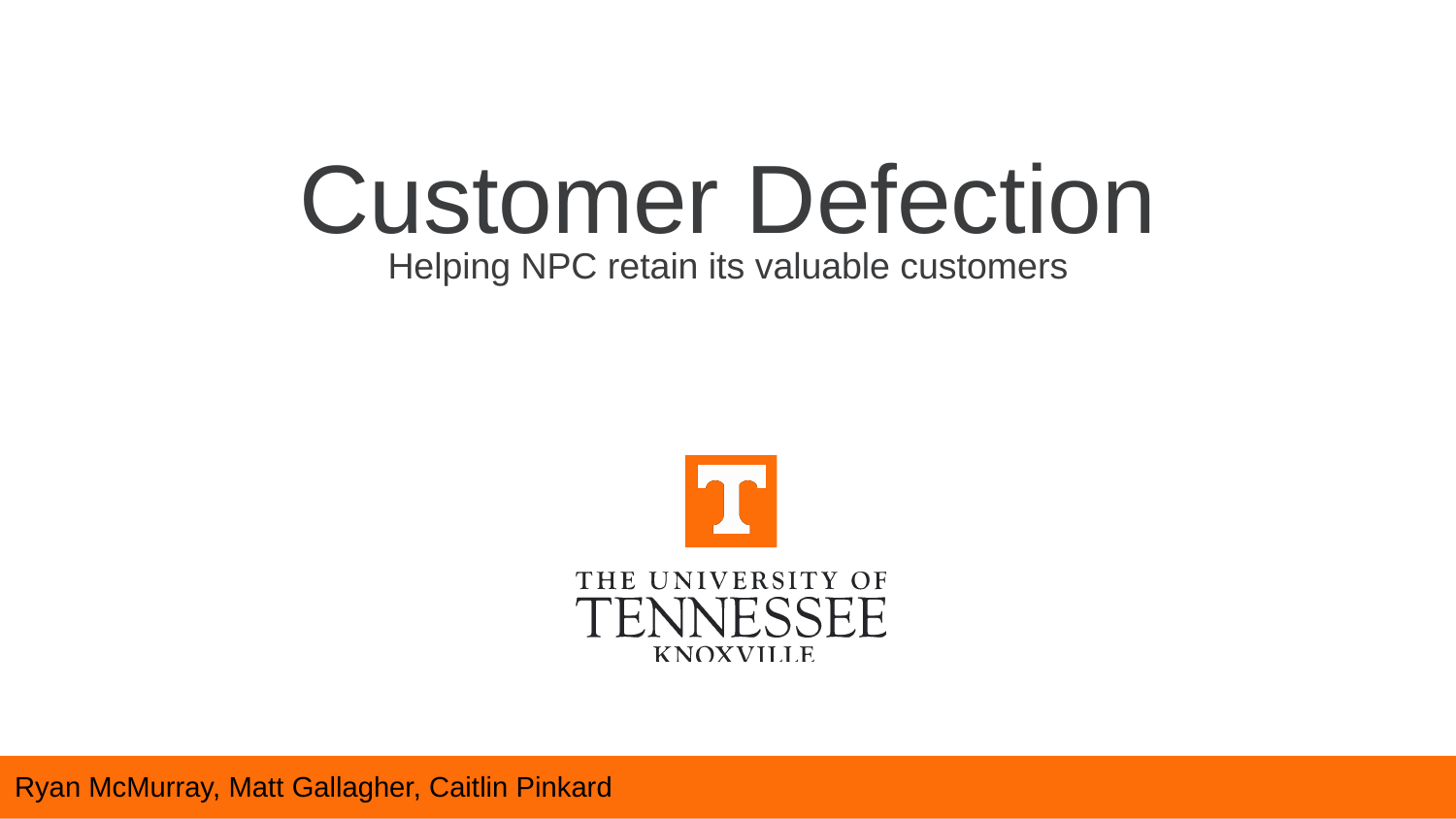

# Customer Defection
Helping NPC retain its valuable customers
Ryan McMurray, Matt Gallagher, Caitlin Pinkard